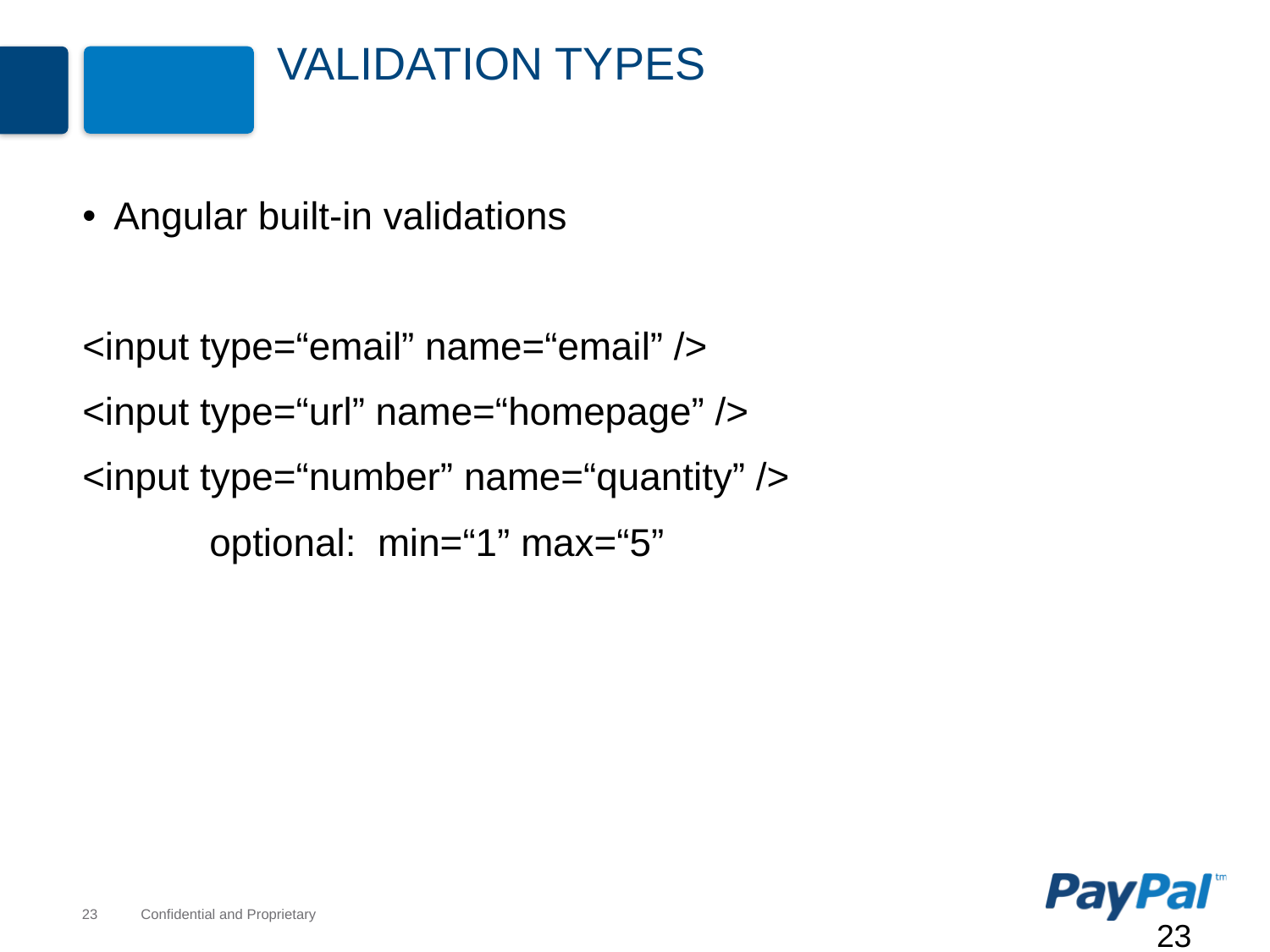

# Validation Types
Angular built-in validations

<input type=“email” name=“email” />
<input type=“url” name=“homepage” />
<input type=“number” name=“quantity” />
	optional:  min=“1” max=“5”
23